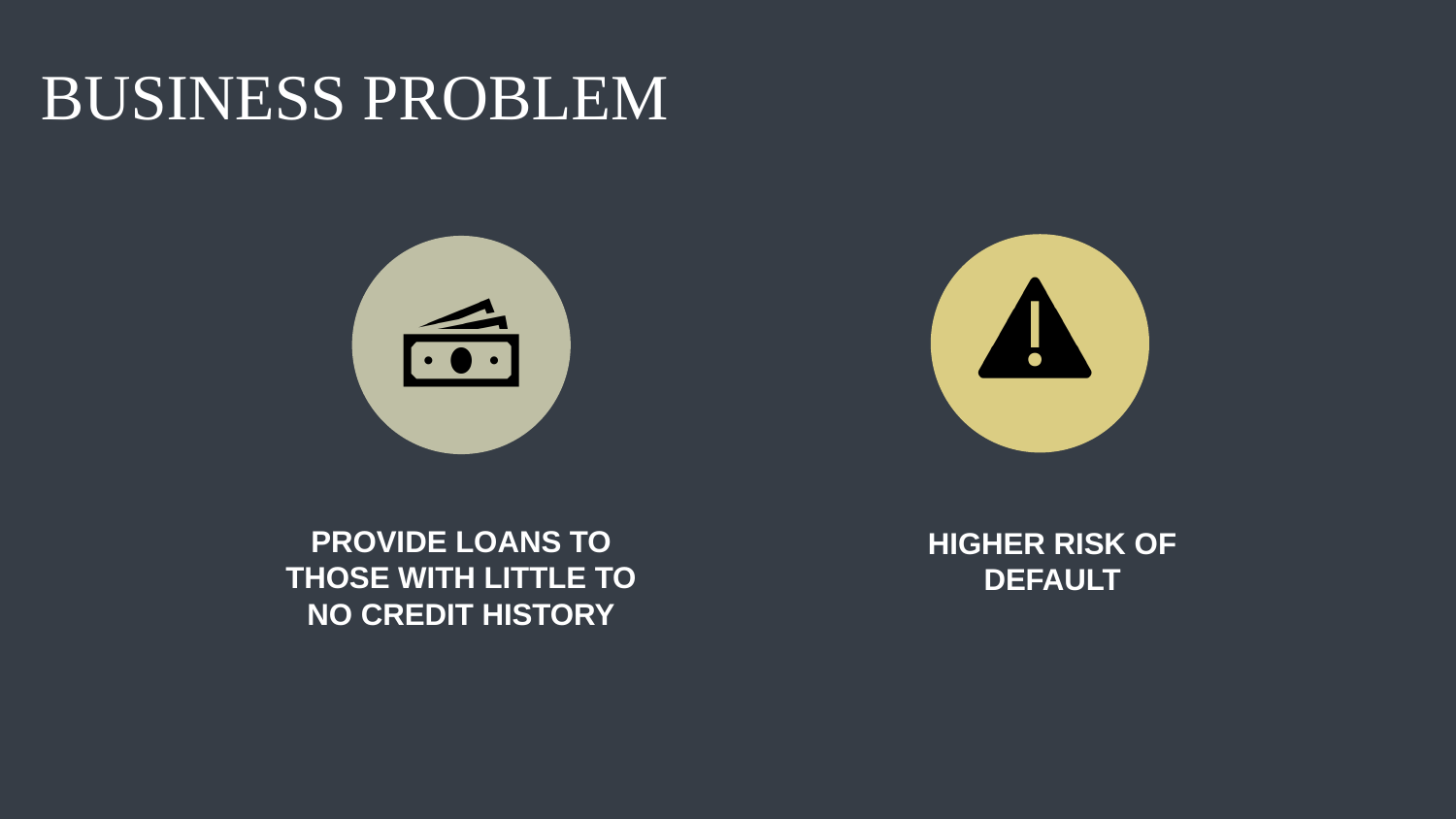

# BUSINESS PROBLEM

PROVIDE LOANS TO THOSE WITH LITTLE TO NO CREDIT HISTORY

HIGHER RISK OF DEFAULT